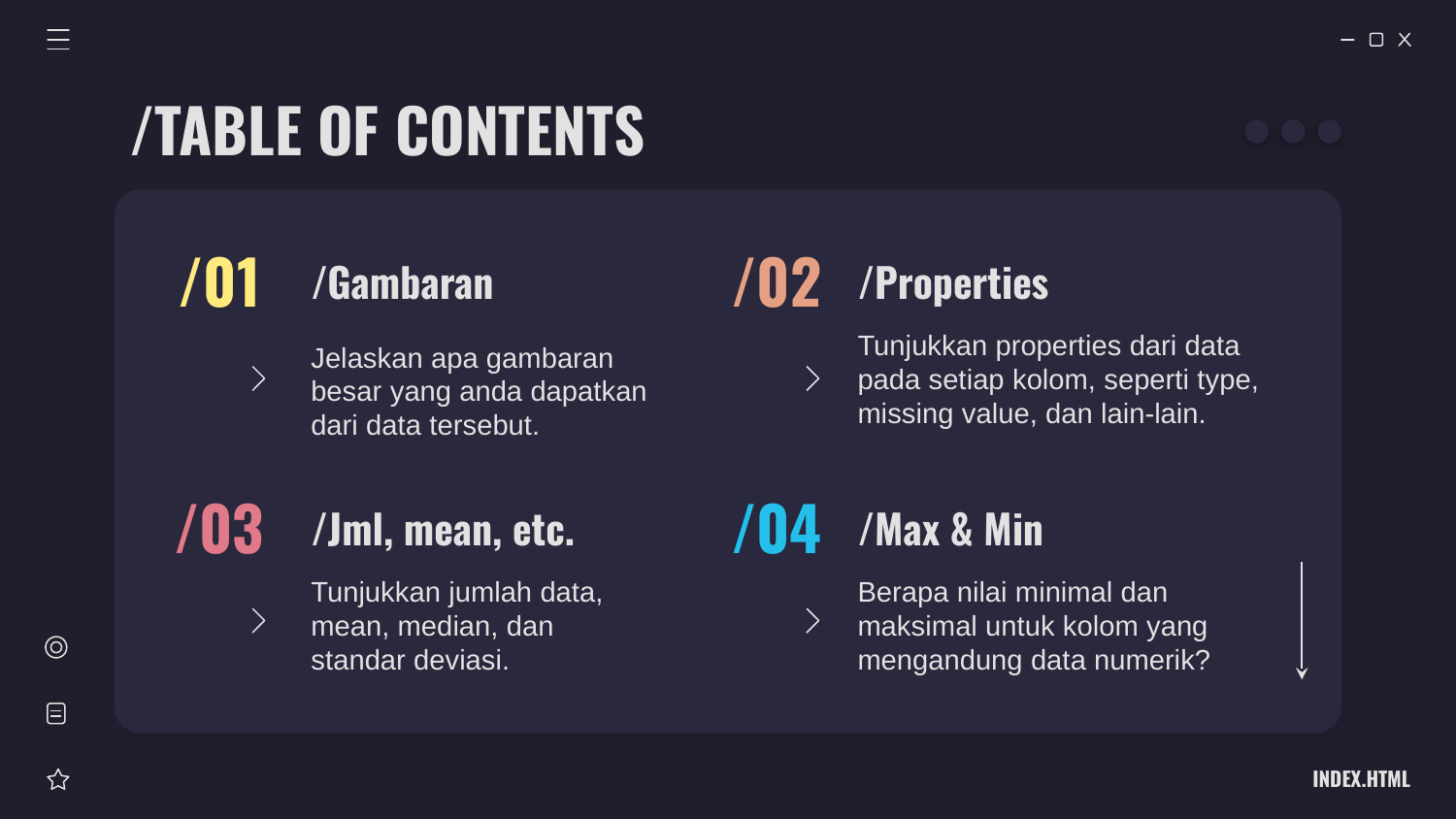

/TABLE OF CONTENTS

/01
/02
# /Gambaran
/Properties
Jelaskan apa gambaran besar yang anda dapatkan dari data tersebut.
Tunjukkan properties dari data pada setiap kolom, seperti type, missing value, dan lain-lain.

/03
/04
/Jml, mean, etc.
/Max & Min
Tunjukkan jumlah data, mean, median, dan standar deviasi.
Berapa nilai minimal dan maksimal untuk kolom yang mengandung data numerik?

INDEX.HTML